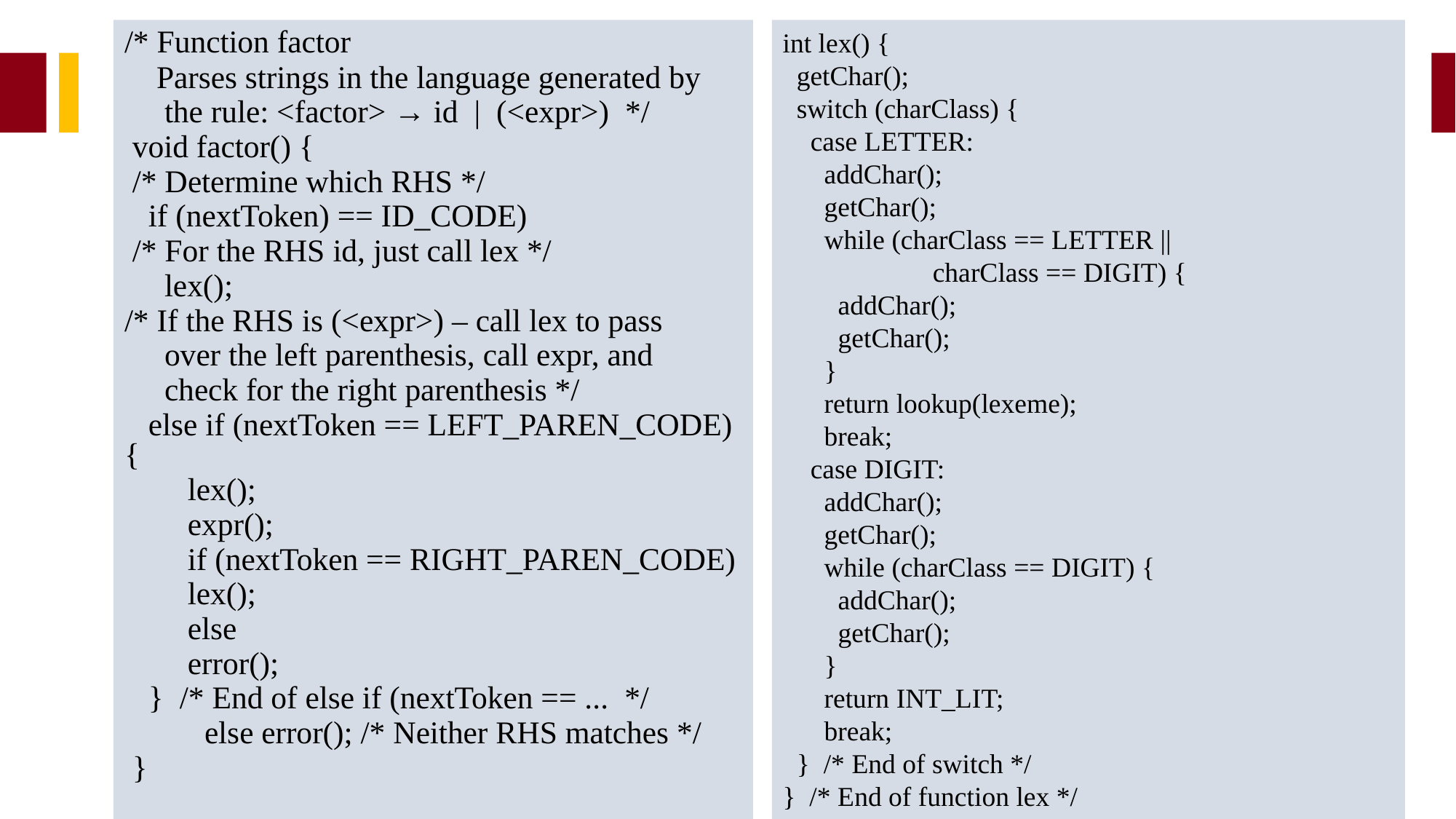

/* Function factor
    Parses strings in the language generated by
     the rule: <factor> → id  |  (<expr>)  */
 void factor() {
 /* Determine which RHS */
   if (nextToken) == ID_CODE)
 /* For the RHS id, just call lex */
     lex();
/* If the RHS is (<expr>) – call lex to pass
     over the left parenthesis, call expr, and
     check for the right parenthesis */
   else if (nextToken == LEFT_PAREN_CODE) {
     	lex();
     	expr();
     	if (nextToken == RIGHT_PAREN_CODE)
       		lex();
     	else
       		error();
   }  /* End of else if (nextToken == ...  */
          else error(); /* Neither RHS matches */
 }
int lex() {
  getChar();
  switch (charClass) {
    case LETTER:
      addChar();
      getChar();
      while (charClass == LETTER ||
		charClass == DIGIT) {
        addChar();
        getChar();
      }
      return lookup(lexeme);
      break;
    case DIGIT:
      addChar();
      getChar();
      while (charClass == DIGIT) {
        addChar();
        getChar();
      }
      return INT_LIT;
      break;
  }  /* End of switch */
}  /* End of function lex */